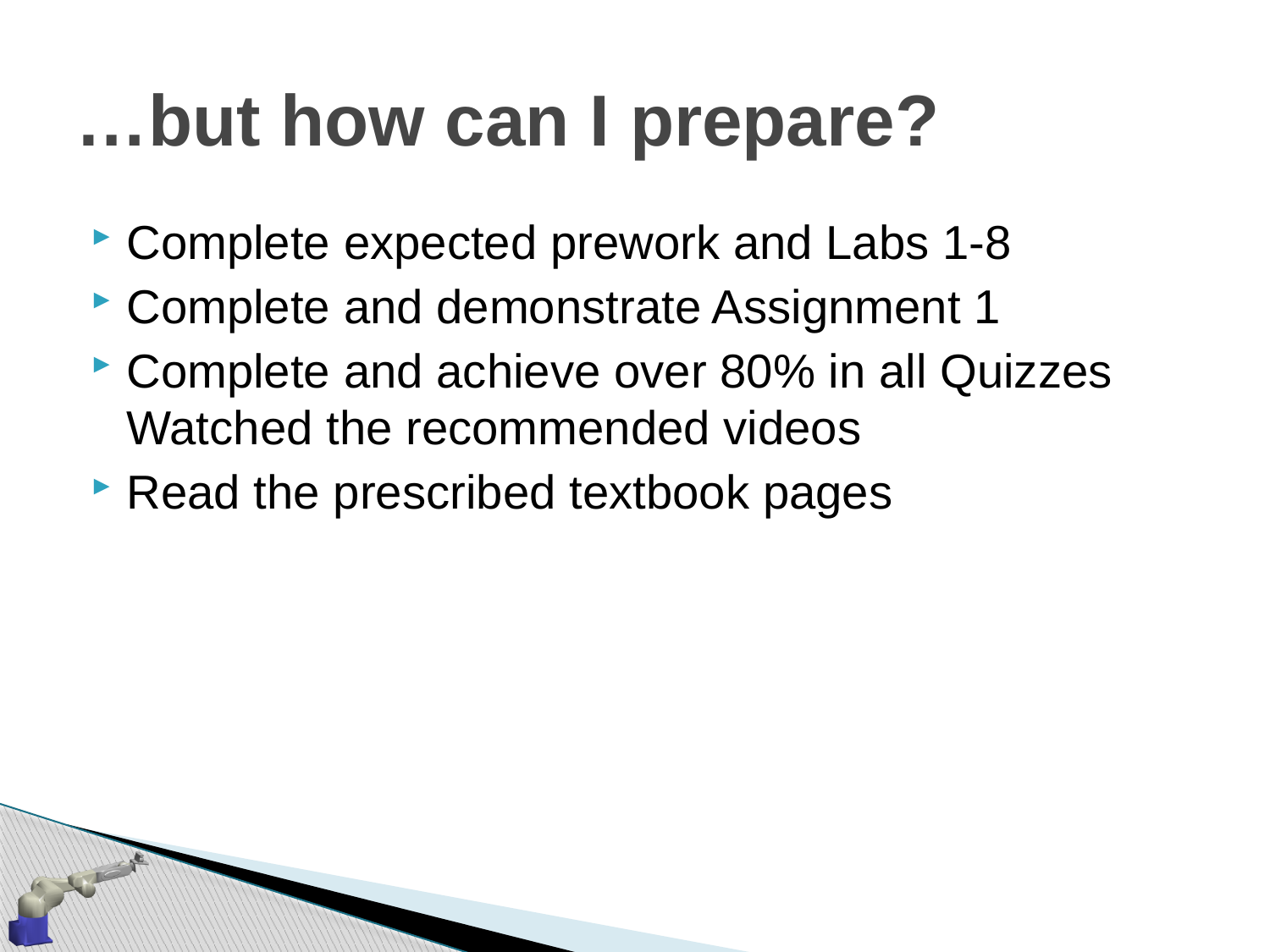

# …but how can I prepare?
Complete expected prework and Labs 1-8
Complete and demonstrate Assignment 1
Complete and achieve over 80% in all Quizzes Watched the recommended videos
Read the prescribed textbook pages